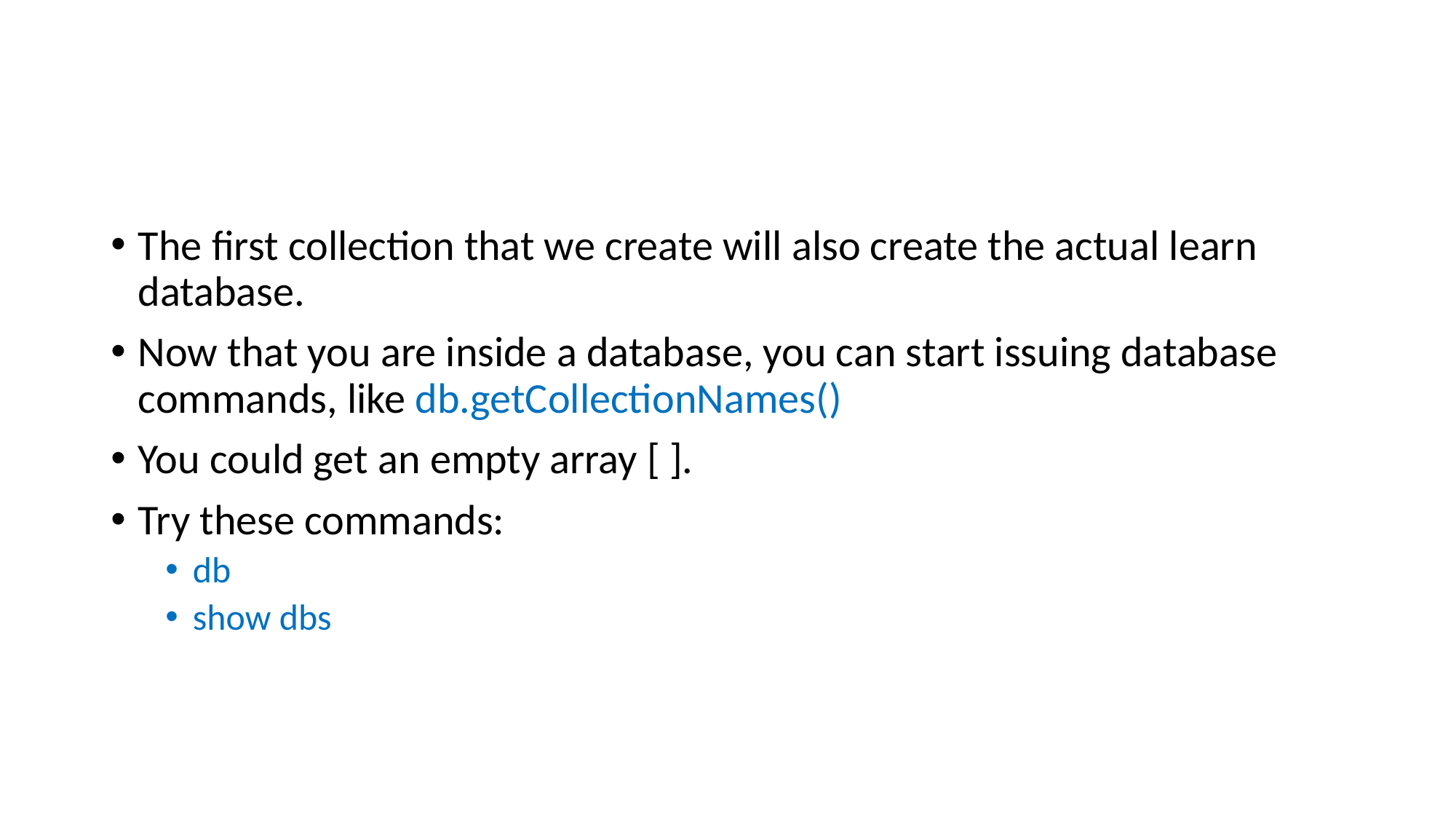

#
The first collection that we create will also create the actual learn database.
Now that you are inside a database, you can start issuing database commands, like db.getCollectionNames()
You could get an empty array [ ].
Try these commands:
db
show dbs